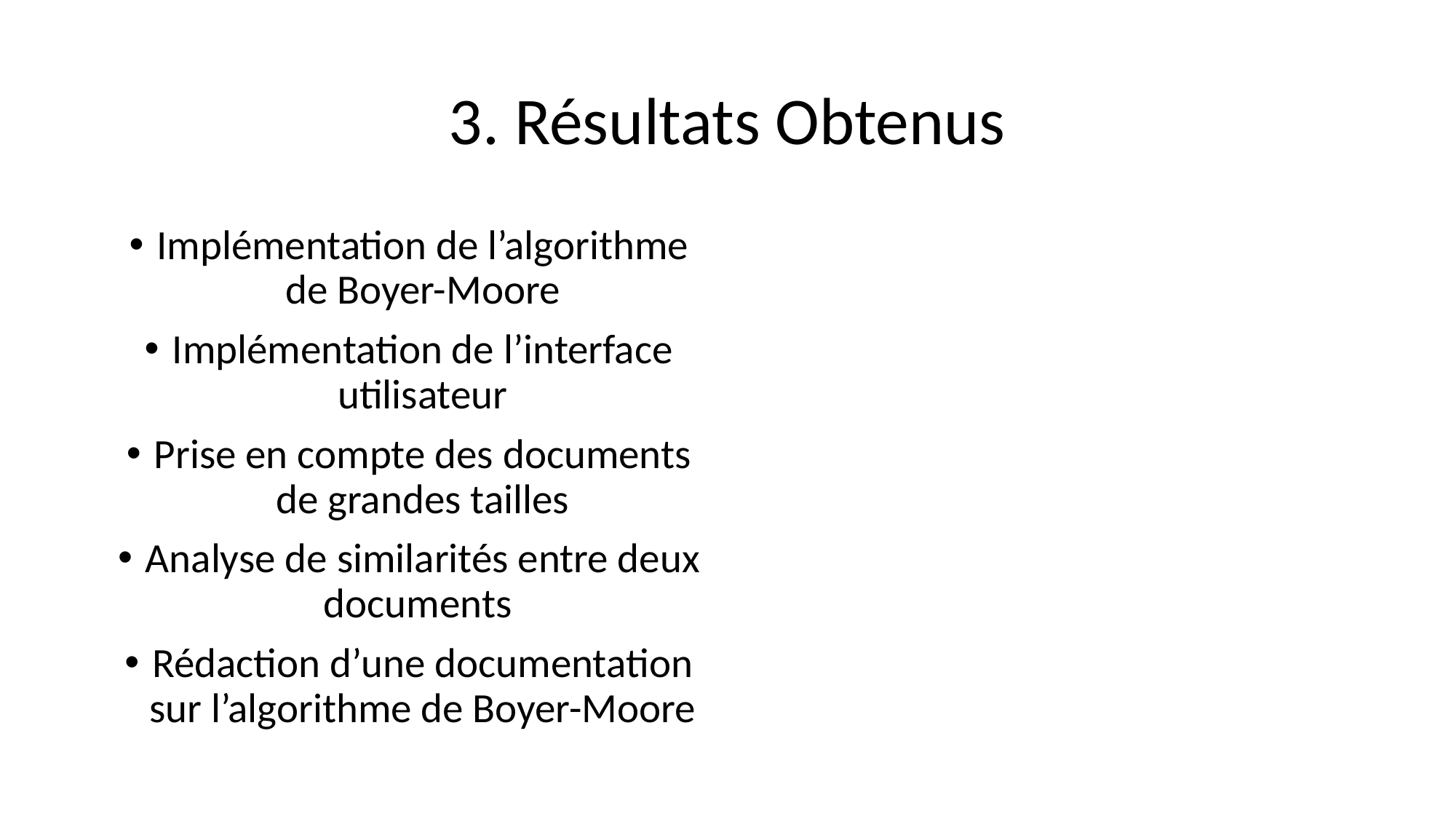

# 3. Résultats Obtenus
Implémentation de l’algorithme de Boyer-Moore
Implémentation de l’interface utilisateur
Prise en compte des documents de grandes tailles
Analyse de similarités entre deux documents
Rédaction d’une documentation sur l’algorithme de Boyer-Moore